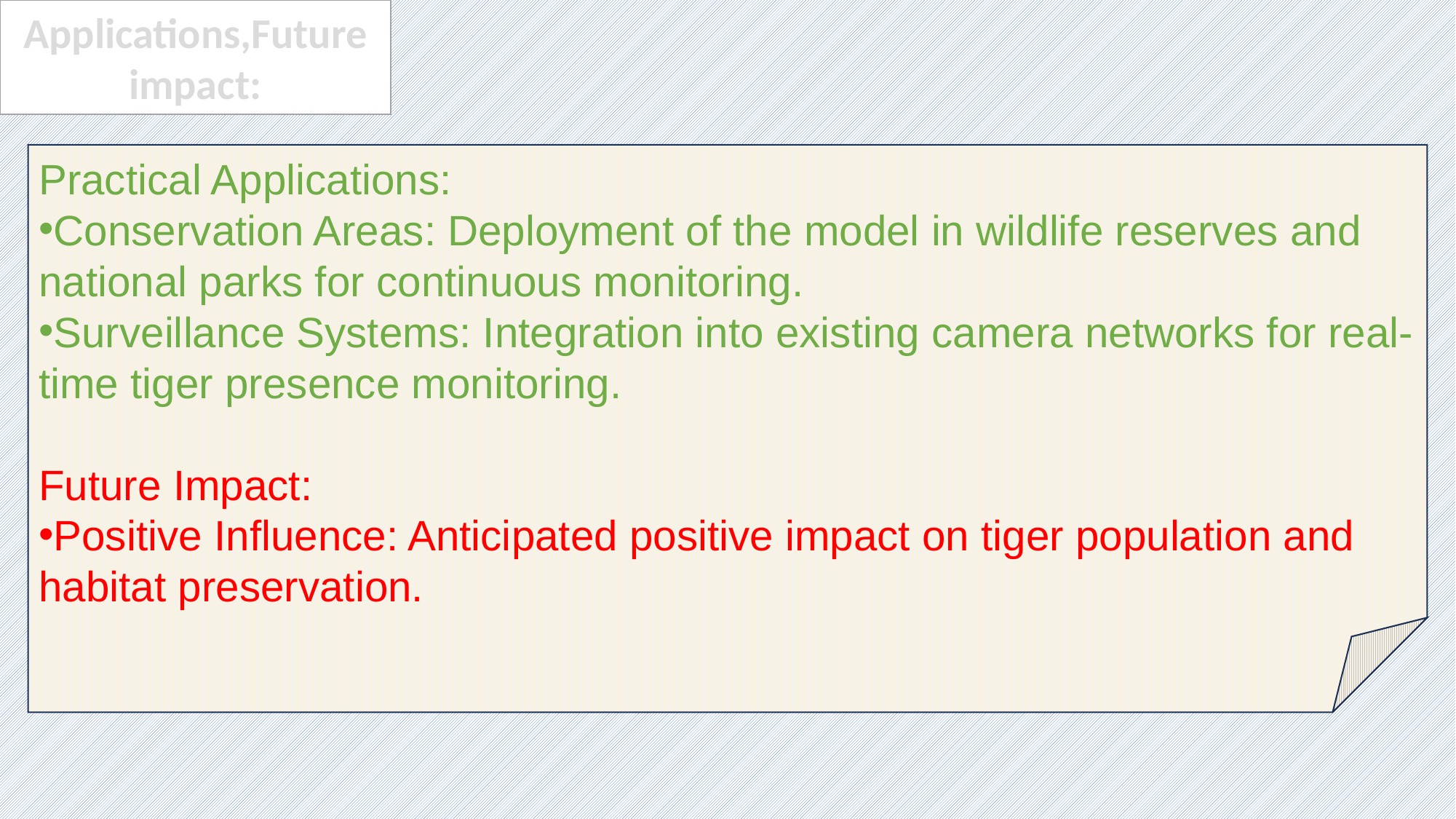

Applications,Future impact:
Practical Applications:
Conservation Areas: Deployment of the model in wildlife reserves and national parks for continuous monitoring.
Surveillance Systems: Integration into existing camera networks for real-time tiger presence monitoring.

Future Impact:
Positive Influence: Anticipated positive impact on tiger population and habitat preservation.